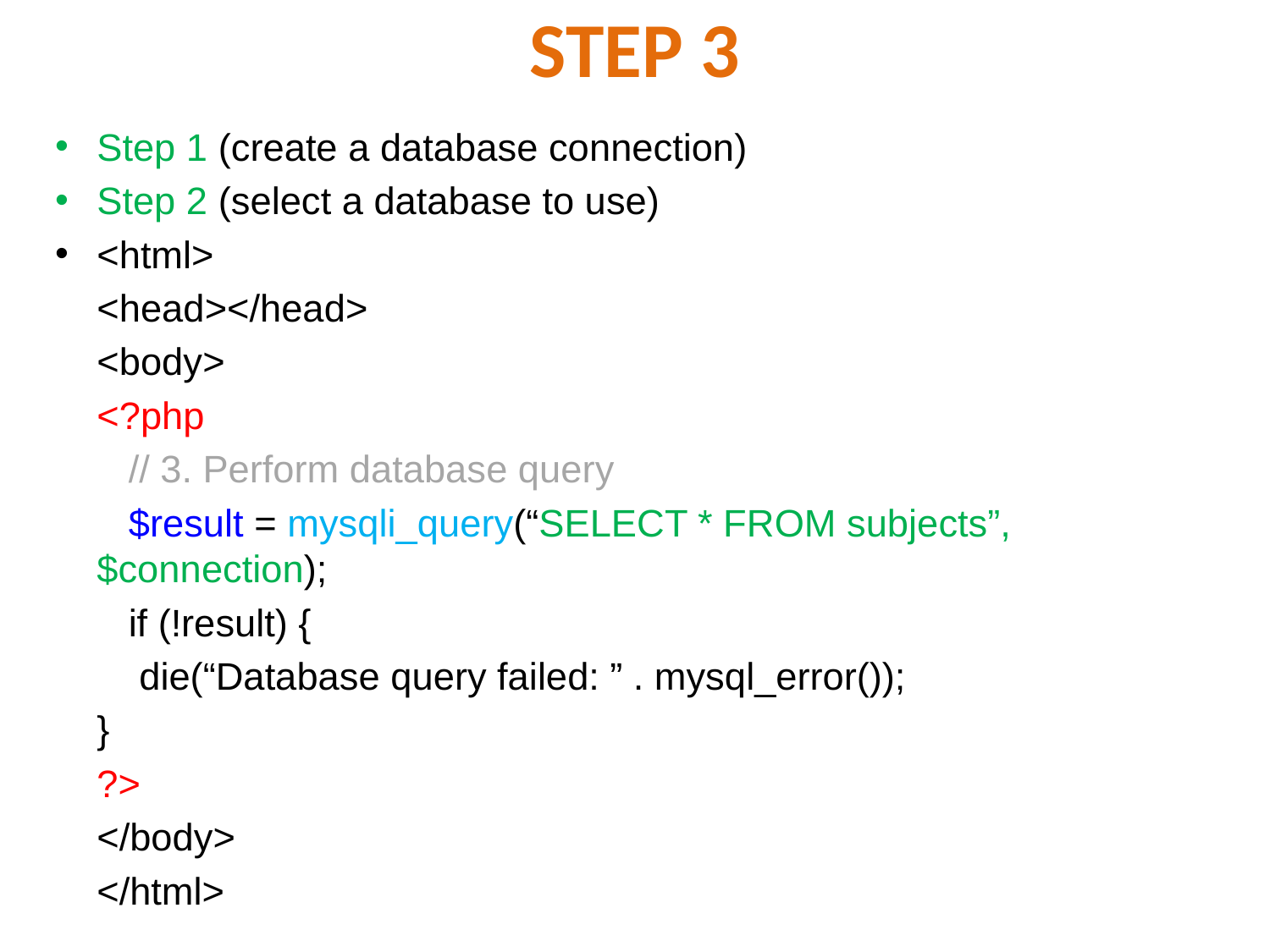

# STEP 3
Step 1 (create a database connection)
Step 2 (select a database to use)
<html>
	<head></head>
	<body>
	<?php
	   // 3. Perform database query
	   $result = mysqli_query(“SELECT * FROM subjects”, 						$connection);
	   if (!result) {
		    die(“Database query failed: ” . mysql_error());
		}
	?>
	</body>
	</html>